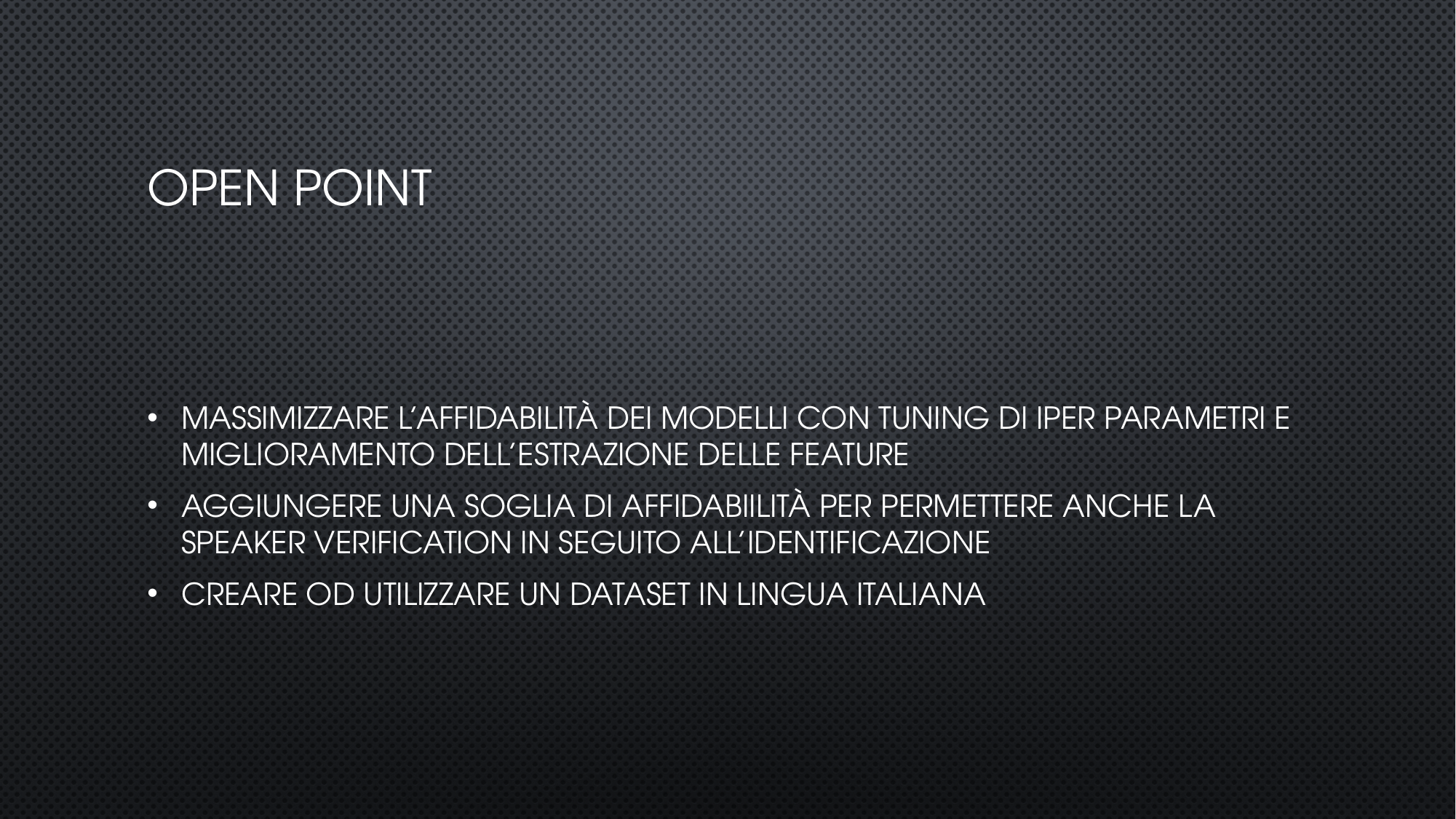

# Open point
Massimizzare l’affidabilità dei modelli con tuning di iper parametri e miglioramento dell’estrazione delle feature
Aggiungere una soglia di affidabiilità per permettere anche la speaker verification in seguito all’identificazione
Creare od utilizzare un dataset in lingua italiana